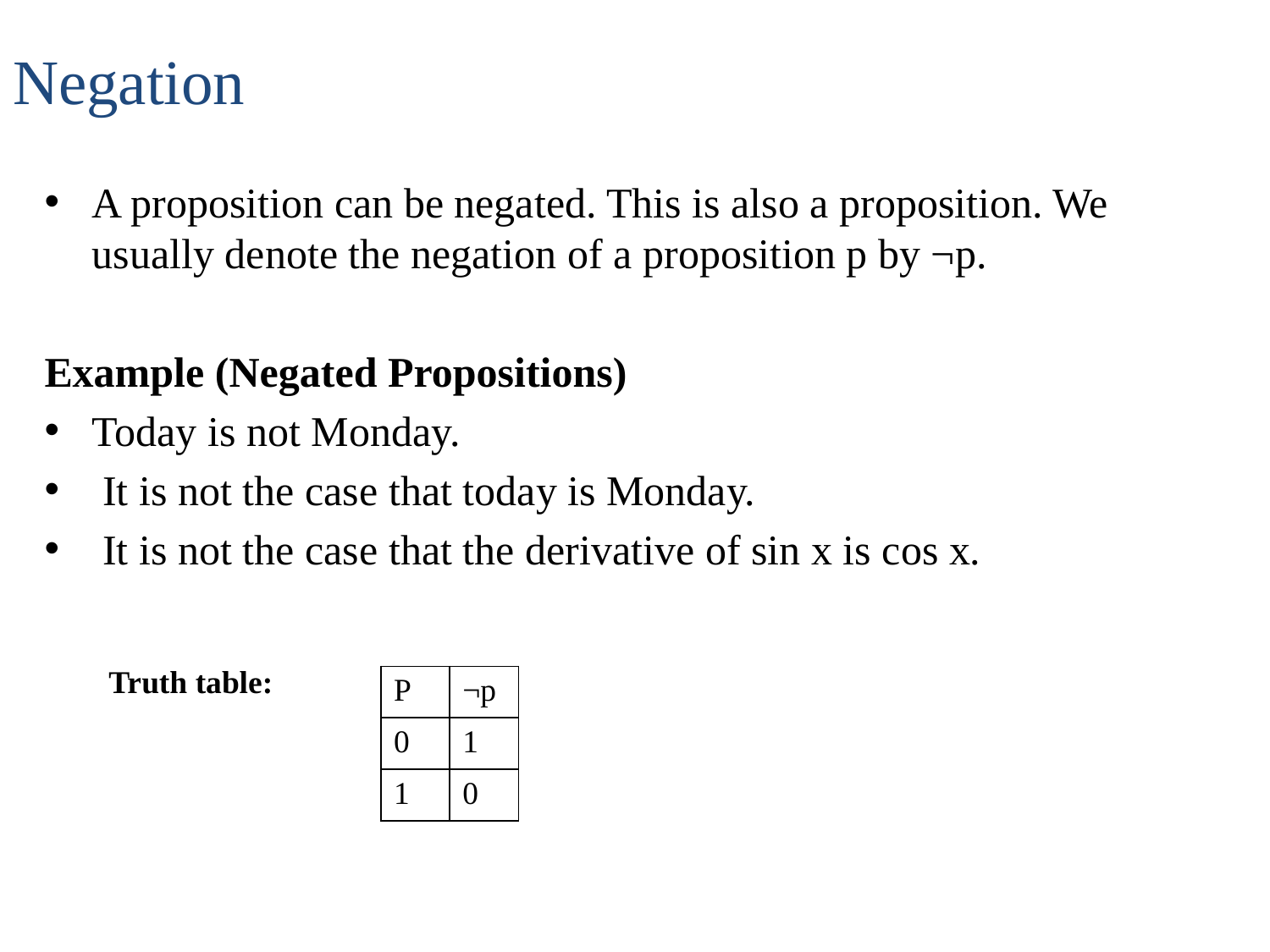

# Negation
A proposition can be negated. This is also a proposition. We usually denote the negation of a proposition p by ¬p.

Example (Negated Propositions)
Today is not Monday.
 It is not the case that today is Monday.
 It is not the case that the derivative of sin x is cos x.
Truth table:
| P | ¬p |
| --- | --- |
| 0 | 1 |
| 1 | 0 |